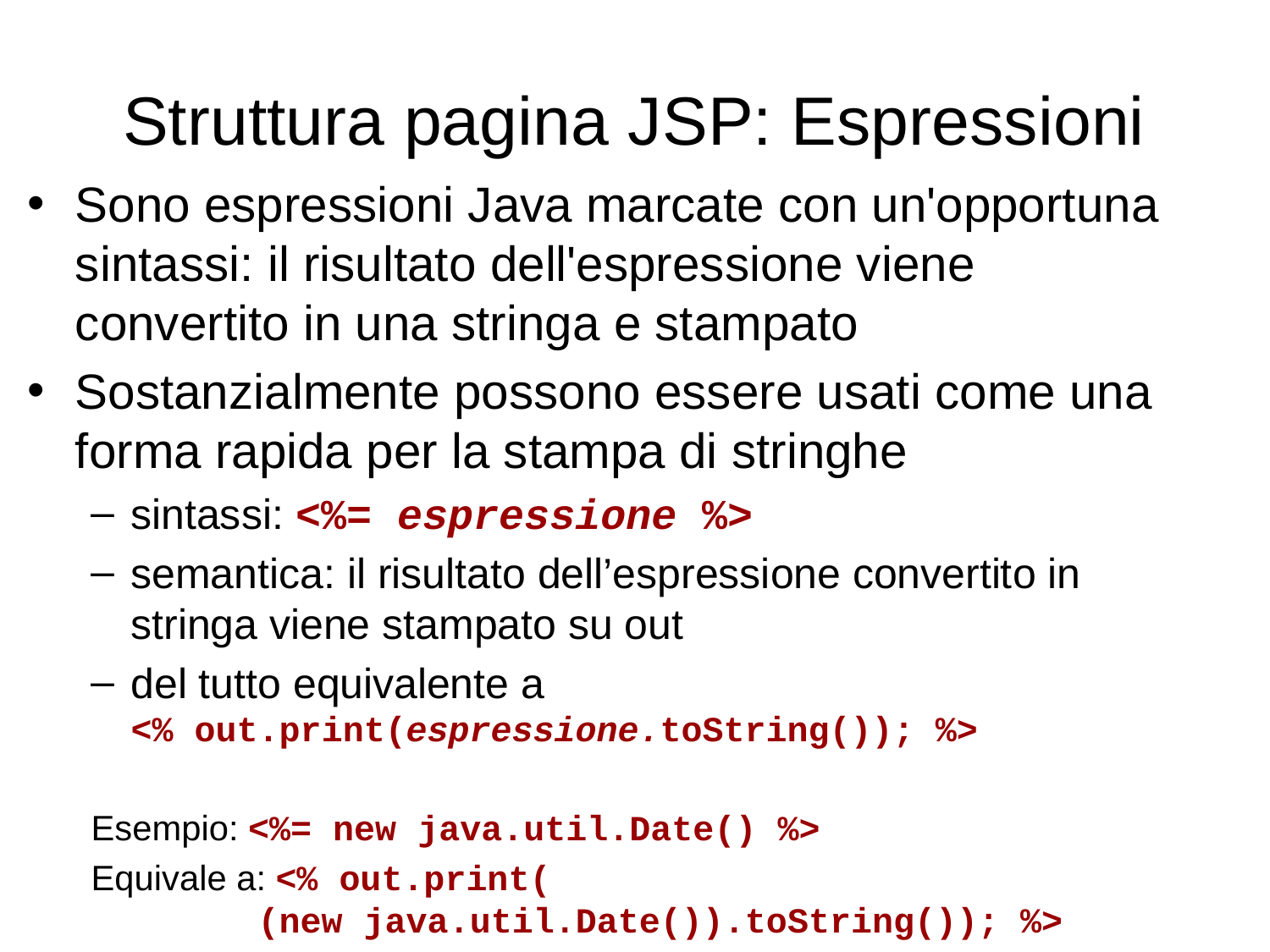

# Struttura pagina JSP: Espressioni
Sono espressioni Java marcate con un'opportuna sintassi: il risultato dell'espressione viene convertito in una stringa e stampato
Sostanzialmente possono essere usati come una forma rapida per la stampa di stringhe
sintassi: <%= espressione %>
semantica: il risultato dell’espressione convertito in stringa viene stampato su out
del tutto equivalente a
<% out.print(espressione.toString()); %>

Esempio: <%= new java.util.Date() %>
Equivale a: <% out.print(
	(new java.util.Date()).toString()); %>